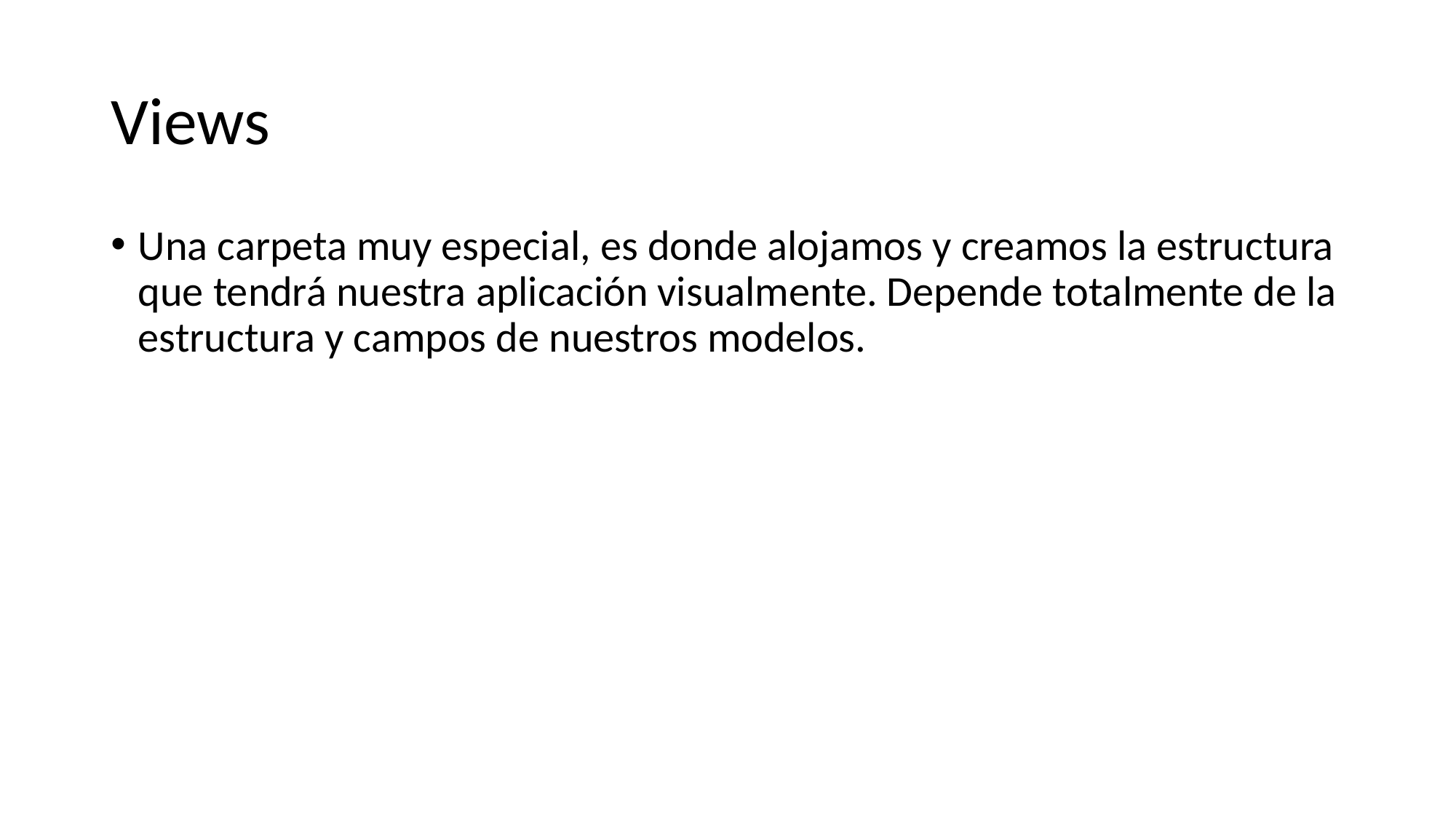

# Views
Una carpeta muy especial, es donde alojamos y creamos la estructura que tendrá nuestra aplicación visualmente. Depende totalmente de la estructura y campos de nuestros modelos.